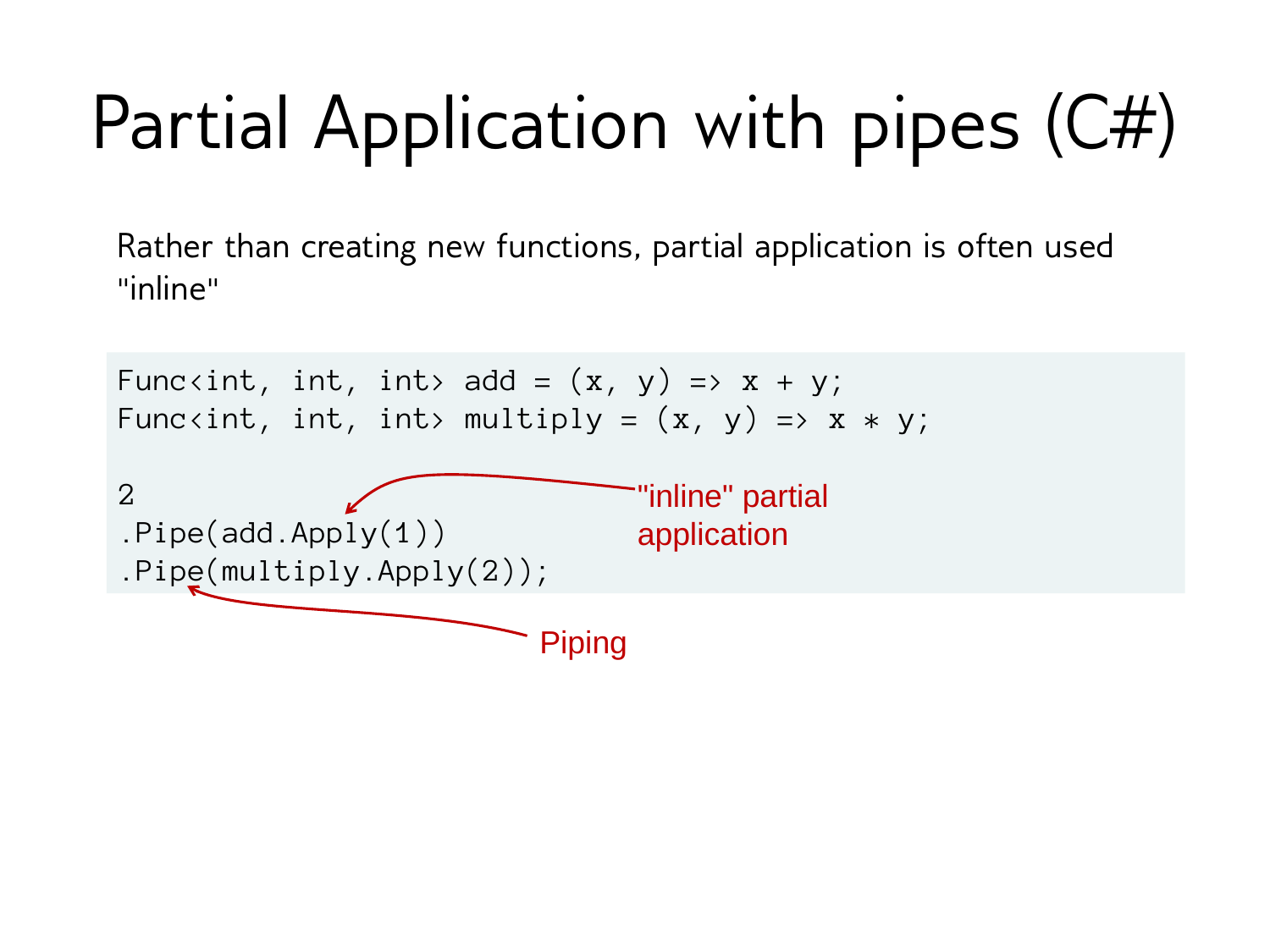

# Partial Application with pipes (C#)
Rather than creating new functions, partial application is often used "inline"
Func<int, int, int> add = (x, y) => x + y;
Func<int, int, int> multiply = (x, y) => x * y;

2
.Pipe(add.Apply(1))
.Pipe(multiply.Apply(2));

"inline" partial application

Piping